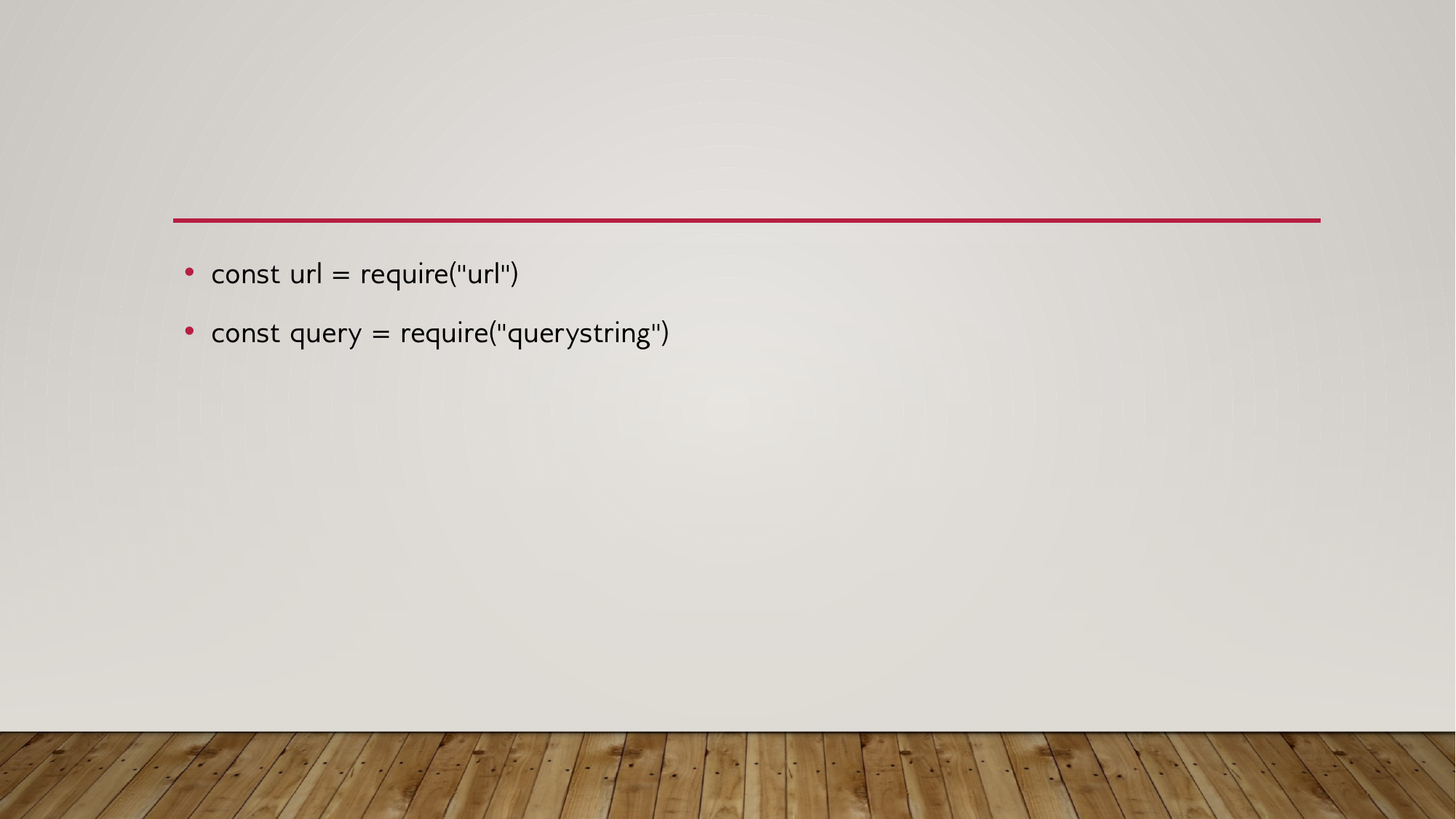

#
const url = require("url")
const query = require("querystring")